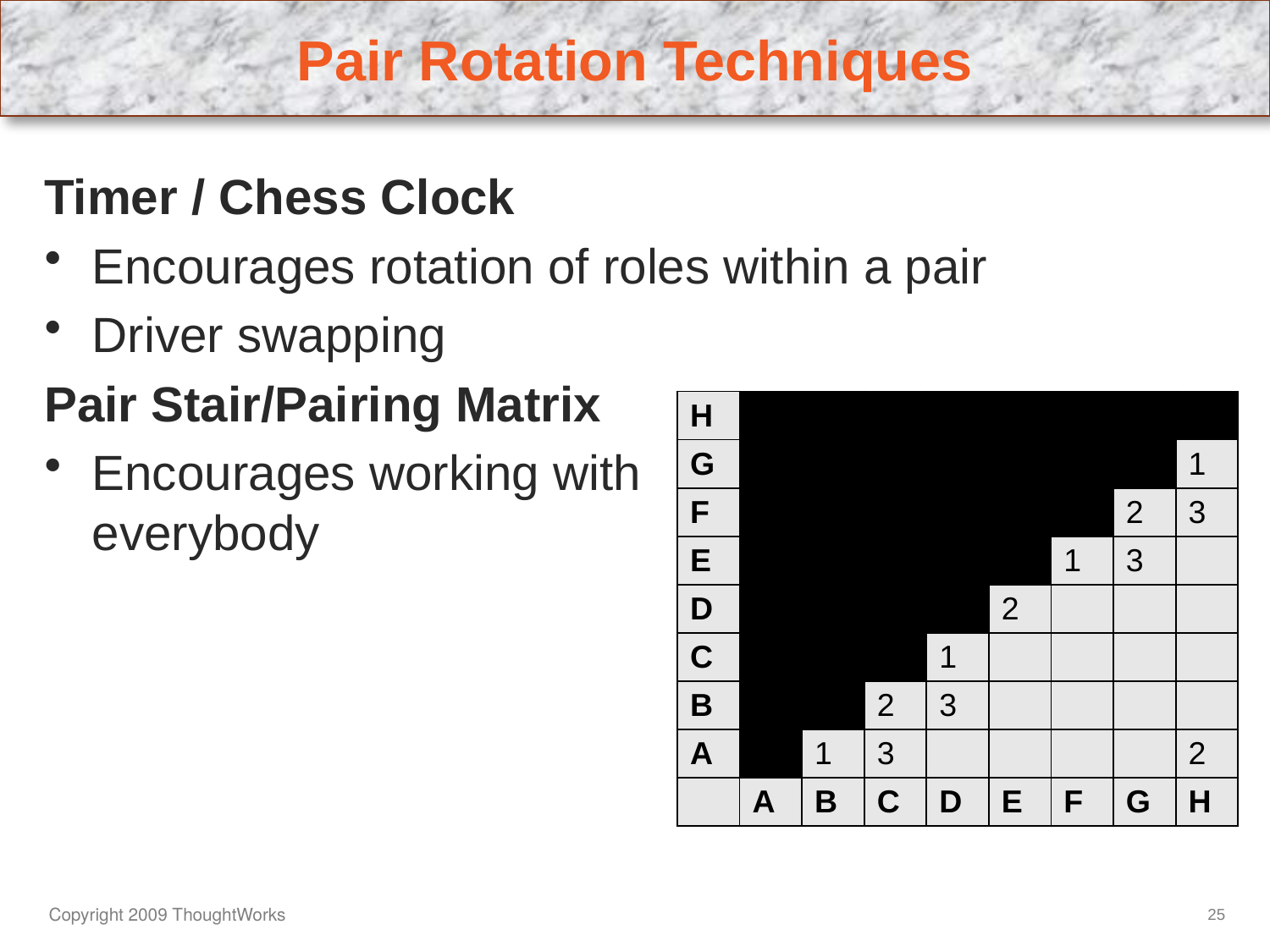

# Pair Rotation Techniques
Timer / Chess Clock
Encourages rotation of roles within a pair
Driver swapping
Pair Stair/Pairing Matrix
Encourages working with
everybody
| H |  |  |  |  |  |  |  |  |
| --- | --- | --- | --- | --- | --- | --- | --- | --- |
| G |  |  |  |  |  |  |  | 1 |
| F |  |  |  |  |  |  | 2 | 3 |
| E |  |  |  |  |  | 1 | 3 |  |
| D |  |  |  |  | 2 |  |  |  |
| C |  |  |  | 1 |  |  |  |  |
| B |  |  | 2 | 3 |  |  |  |  |
| A |  | 1 | 3 |  |  |  |  | 2 |
|  | A | B | C | D | E | F | G | H |
25